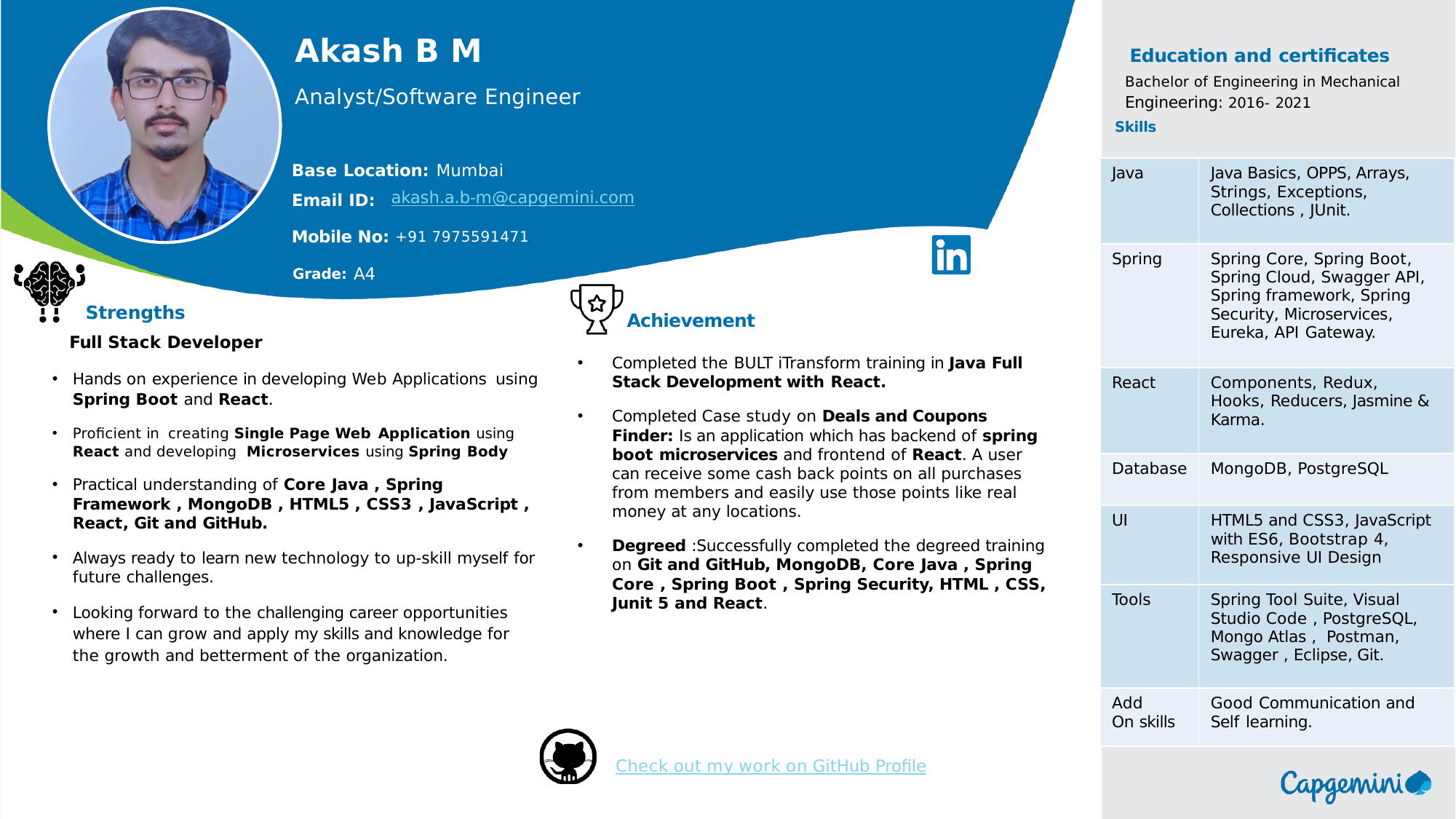

# Akash B M
Education and certificates
Bachelor of Engineering in Mechanical Engineering: 2016- 2021
Skills
Analyst/Software Engineer
Base Location: Mumbai
| Java | Java Basics, OPPS, Arrays, Strings, Exceptions, Collections , JUnit. |
| --- | --- |
| Spring | Spring Core, Spring Boot, Spring Cloud, Swagger API, Spring framework, Spring Security, Microservices, Eureka, API Gateway. |
| React | Components, Redux, Hooks, Reducers, Jasmine & Karma. |
| Database | MongoDB, PostgreSQL |
| UI | HTML5 and CSS3, JavaScript with ES6, Bootstrap 4, Responsive UI Design |
| Tools | Spring Tool Suite, Visual Studio Code , PostgreSQL, Mongo Atlas , Postman, Swagger , Eclipse, Git. |
| Add On skills | Good Communication and Self learning. |
akash.a.b-m@capgemini.com
Email ID:
Mobile No: +91 7975591471
Grade: A4

Strengths
Full Stack Developer
Achievement
Completed the BULT iTransform training in Java Full
Stack Development with React.
Completed Case study on Deals and Coupons Finder: Is an application which has backend of spring boot microservices and frontend of React. A user can receive some cash back points on all purchases from members and easily use those points like real money at any locations.
Degreed :Successfully completed the degreed training  on Git and GitHub, MongoDB, Core Java , Spring  Core , Spring Boot , Spring Security, HTML , CSS,  Junit 5 and React.
Hands on experience in developing Web Applications using
Spring Boot and React.
Proficient in  creating Single Page Web Application using
React and developing Microservices using Spring Body
Practical understanding of Core Java , Spring  Framework , MongoDB , HTML5 , CSS3 , JavaScript ,  React, Git and GitHub.
Always ready to learn new technology to up-skill myself for
future challenges.
Looking forward to the challenging career opportunities  where I can grow and apply my skills and knowledge for  the growth and betterment of the organization.
Check out my work on GitHub Profile
Presentation Title | Author | Date	© Capgemini 2017. All rights reserved  |	1